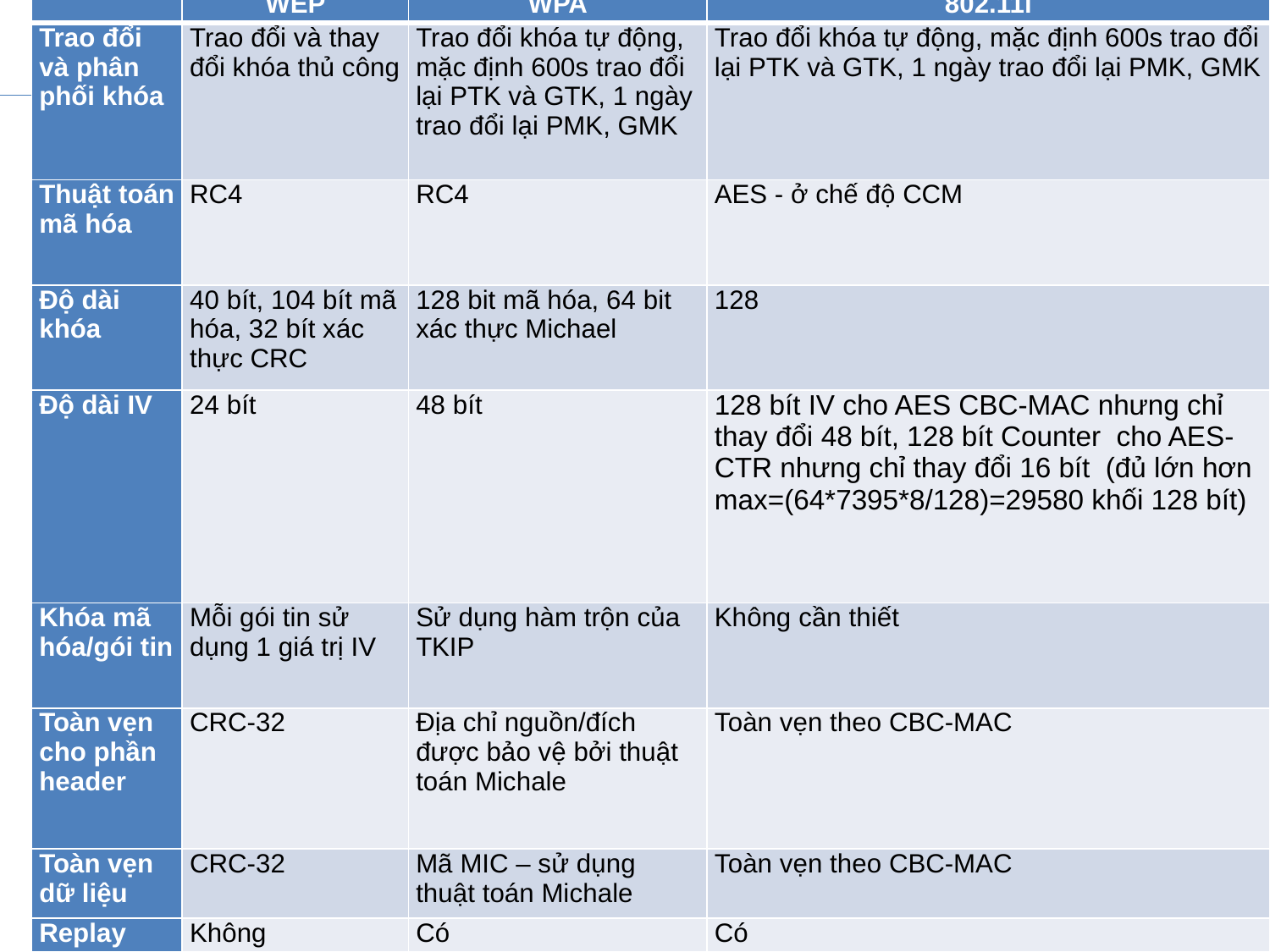

|  | WEP | WPA | 802.11i |
| --- | --- | --- | --- |
| Trao đổi và phân phối khóa | Trao đổi và thay đổi khóa thủ công | Trao đổi khóa tự động, mặc định 600s trao đổi lại PTK và GTK, 1 ngày trao đổi lại PMK, GMK | Trao đổi khóa tự động, mặc định 600s trao đổi lại PTK và GTK, 1 ngày trao đổi lại PMK, GMK |
| Thuật toán mã hóa | RC4 | RC4 | AES - ở chế độ CCM |
| Độ dài khóa | 40 bít, 104 bít mã hóa, 32 bít xác thực CRC | 128 bit mã hóa, 64 bit xác thực Michael | 128 |
| Độ dài IV | 24 bít | 48 bít | 128 bít IV cho AES CBC-MAC nhưng chỉ thay đổi 48 bít, 128 bít Counter cho AES-CTR nhưng chỉ thay đổi 16 bít (đủ lớn hơn max=(64\*7395\*8/128)=29580 khối 128 bít) |
| Khóa mã hóa/gói tin | Mỗi gói tin sử dụng 1 giá trị IV | Sử dụng hàm trộn của TKIP | Không cần thiết |
| Toàn vẹn cho phần header | CRC-32 | Địa chỉ nguồn/đích được bảo vệ bởi thuật toán Michale | Toàn vẹn theo CBC-MAC |
| Toàn vẹn dữ liệu | CRC-32 | Mã MIC – sử dụng thuật toán Michale | Toàn vẹn theo CBC-MAC |
| Replay | Không | Có | Có |
#

82